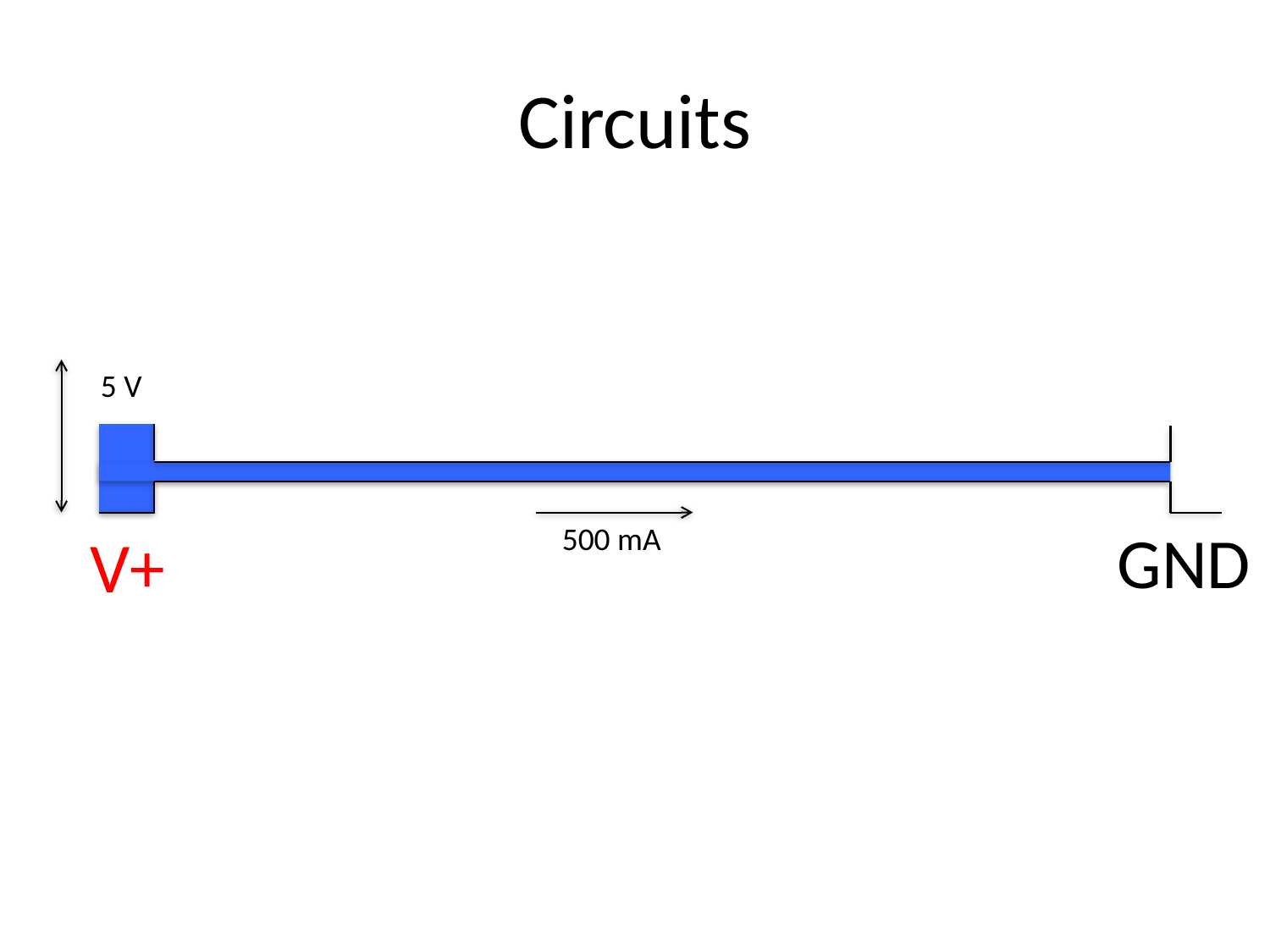

# Circuits
5 V

GND
500 mA
V+